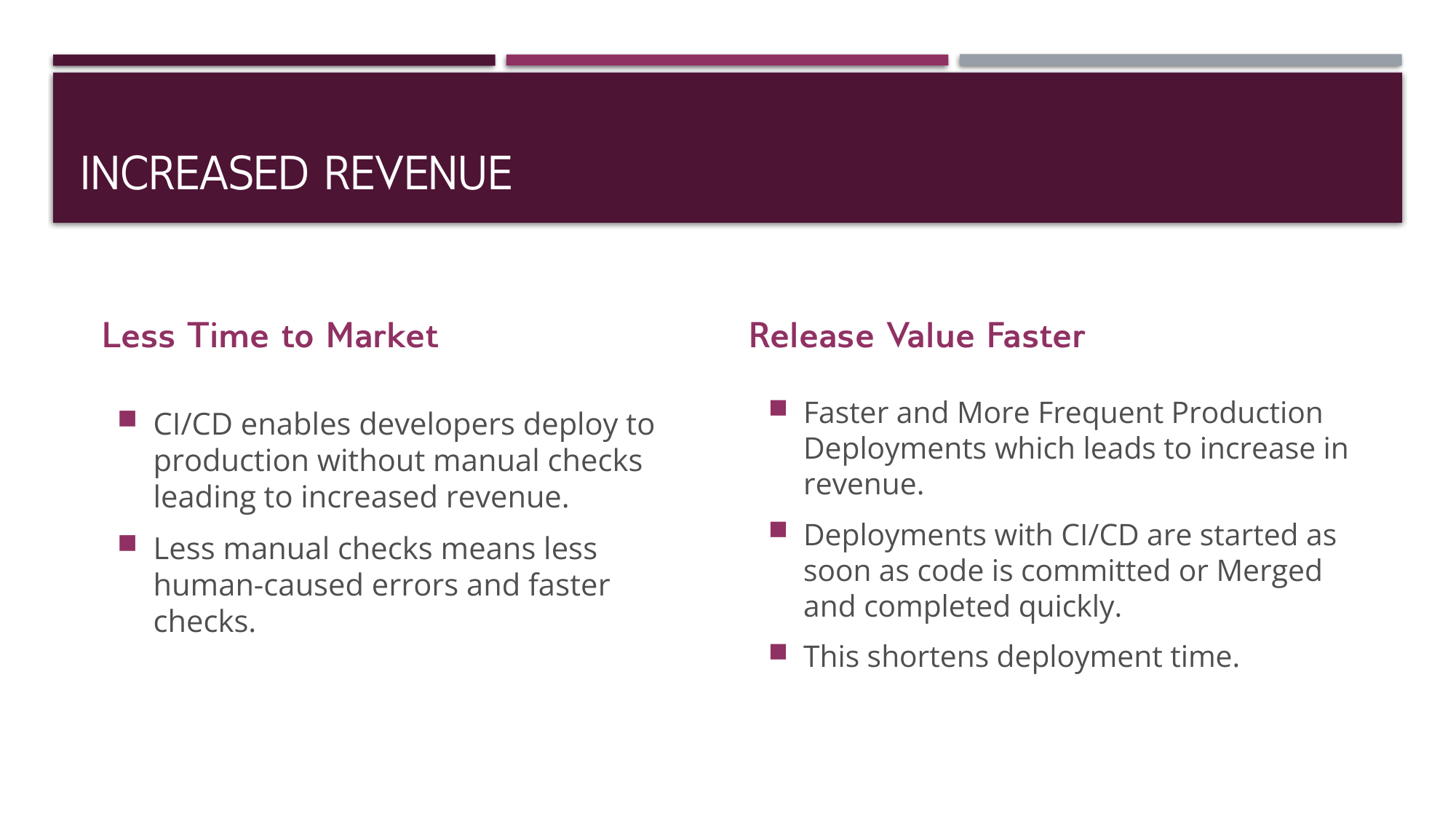

# Increased Revenue
Release Value Faster
Less Time to Market
Faster and More Frequent Production Deployments which leads to increase in revenue.
Deployments with CI/CD are started as soon as code is committed or Merged and completed quickly.
This shortens deployment time.
CI/CD enables developers deploy to production without manual checks leading to increased revenue.
Less manual checks means less human-caused errors and faster checks.